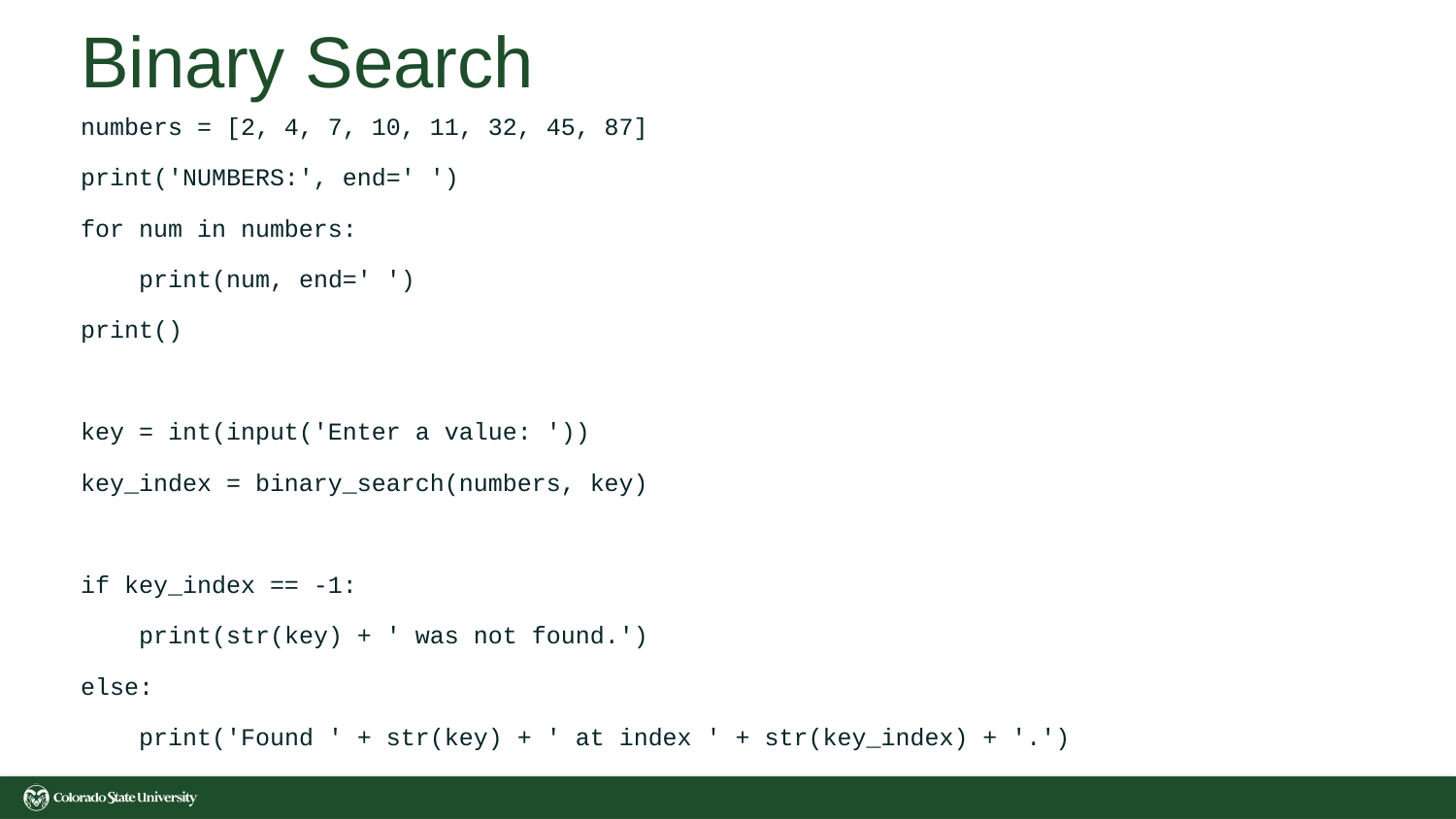

# Binary Search
numbers = [2, 4, 7, 10, 11, 32, 45, 87]
print('NUMBERS:', end=' ')
for num in numbers:
    print(num, end=' ')
print()

key = int(input('Enter a value: '))
key_index = binary_search(numbers, key)

if key_index == -1:
    print(str(key) + ' was not found.')
else:
    print('Found ' + str(key) + ' at index ' + str(key_index) + '.')